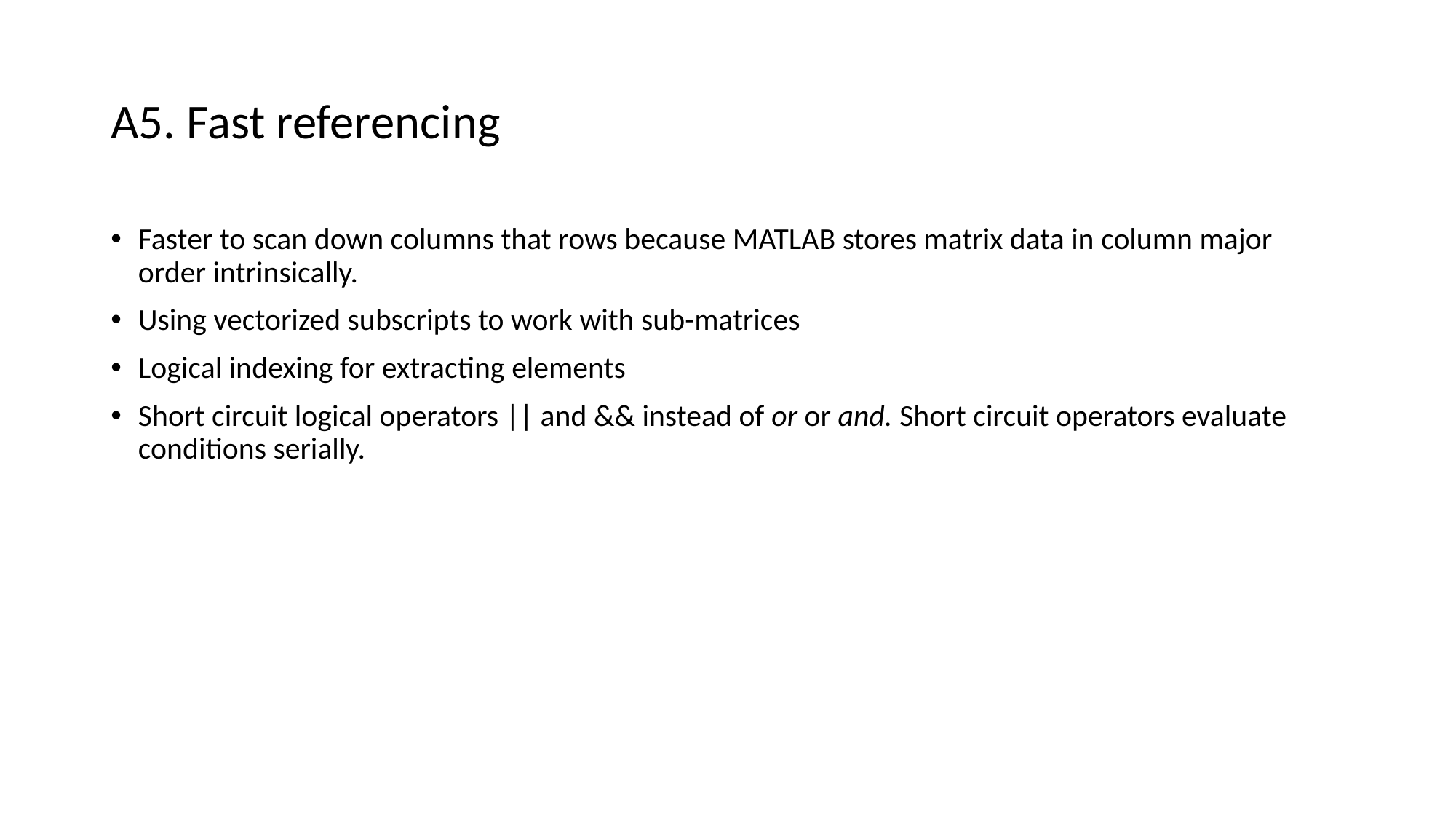

# A5. Fast referencing
Faster to scan down columns that rows because MATLAB stores matrix data in column major order intrinsically.
Using vectorized subscripts to work with sub-matrices
Logical indexing for extracting elements
Short circuit logical operators || and && instead of or or and. Short circuit operators evaluate conditions serially.